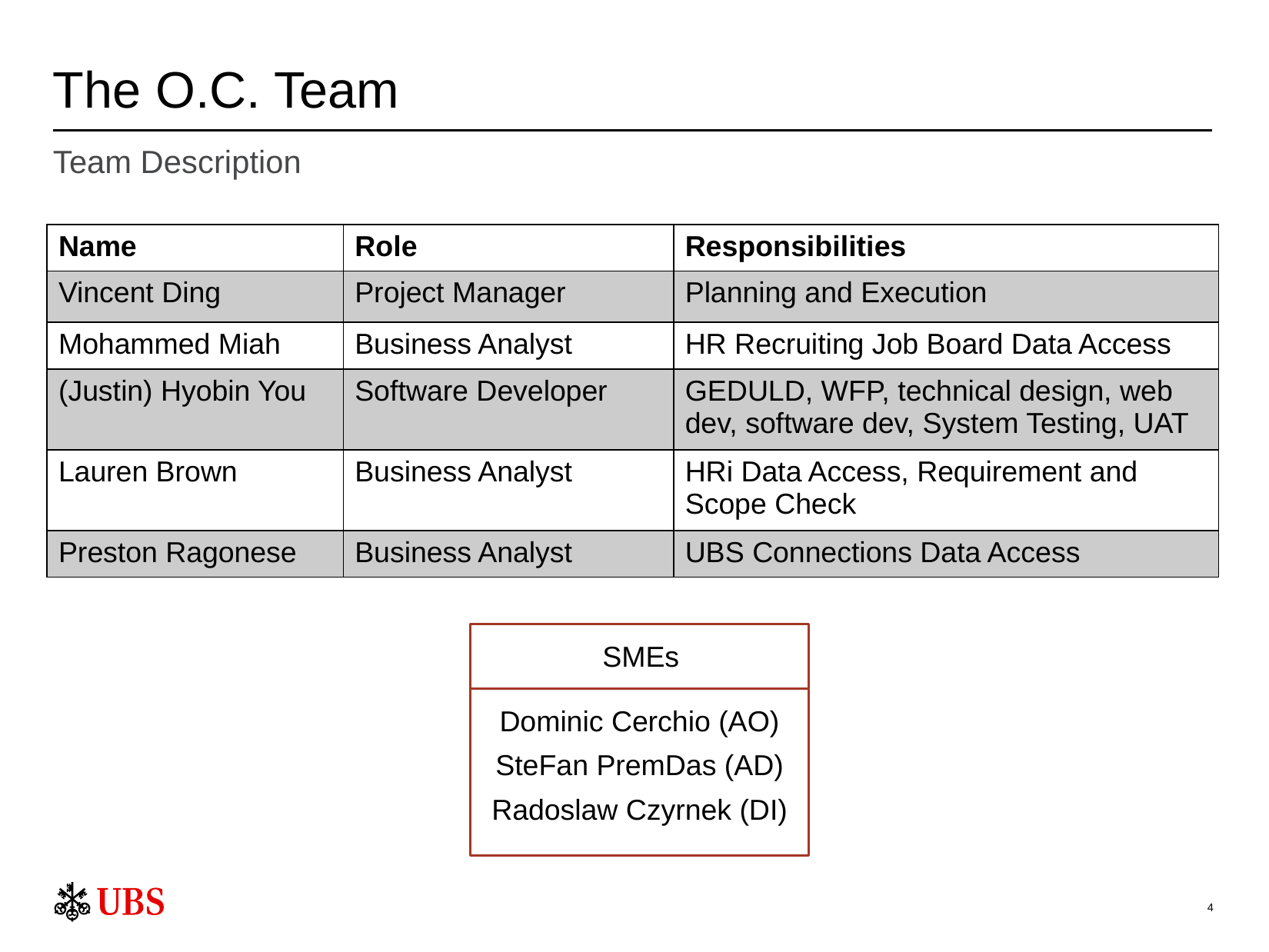

# The O.C. Team
Team Description
| Name | Role | Responsibilities |
| --- | --- | --- |
| Vincent Ding | Project Manager | Planning and Execution |
| Mohammed Miah | Business Analyst | HR Recruiting Job Board Data Access |
| (Justin) Hyobin You | Software Developer | GEDULD, WFP, technical design, web dev, software dev, System Testing, UAT |
| Lauren Brown | Business Analyst | HRi Data Access, Requirement and Scope Check |
| Preston Ragonese | Business Analyst | UBS Connections Data Access |

SMEs
Dominic Cerchio (AO)
SteFan PremDas (AD)
Radoslaw Czyrnek (DI)